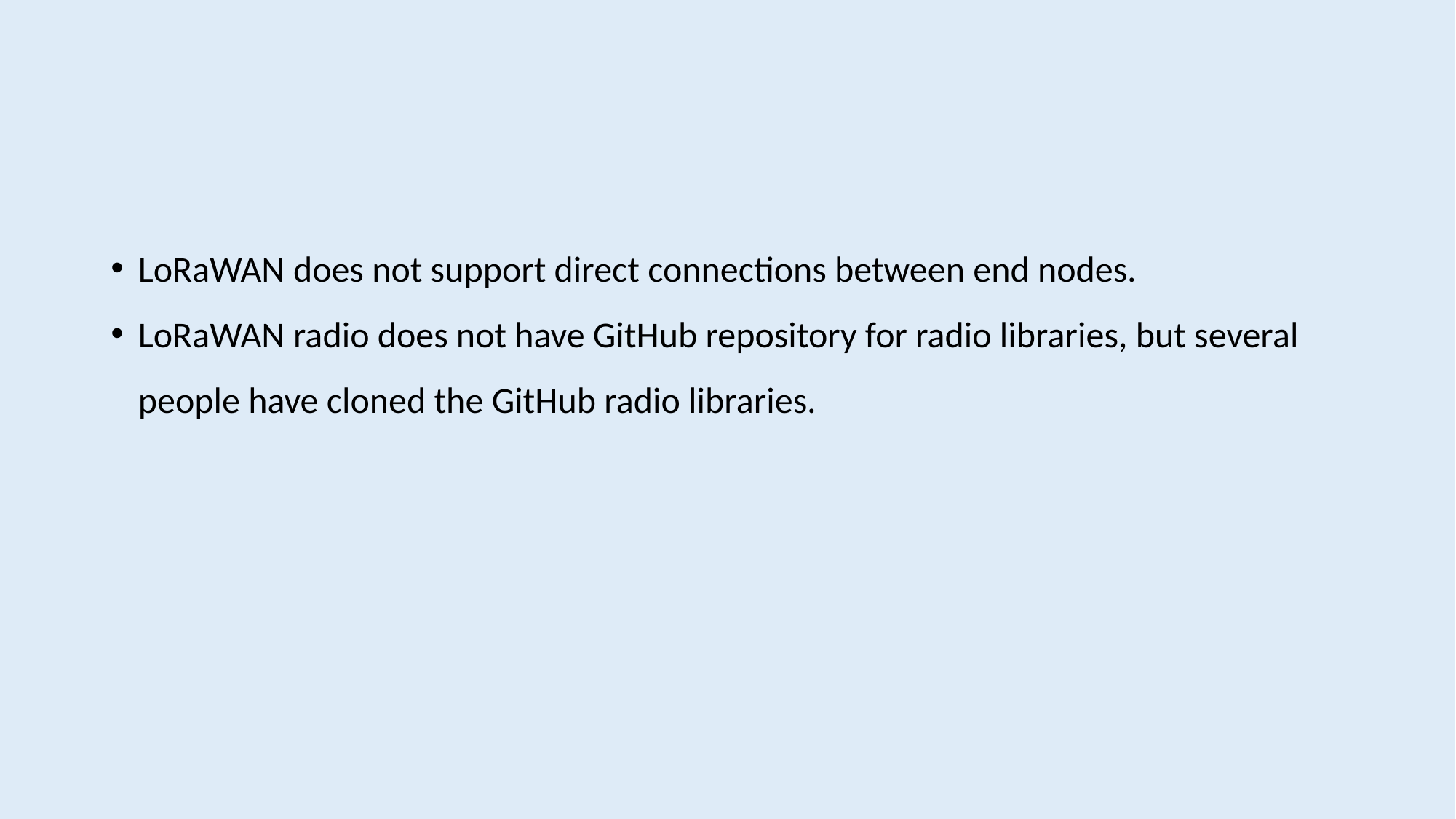

#
LoRaWAN does not support direct connections between end nodes.
LoRaWAN radio does not have GitHub repository for radio libraries, but several people have cloned the GitHub radio libraries.